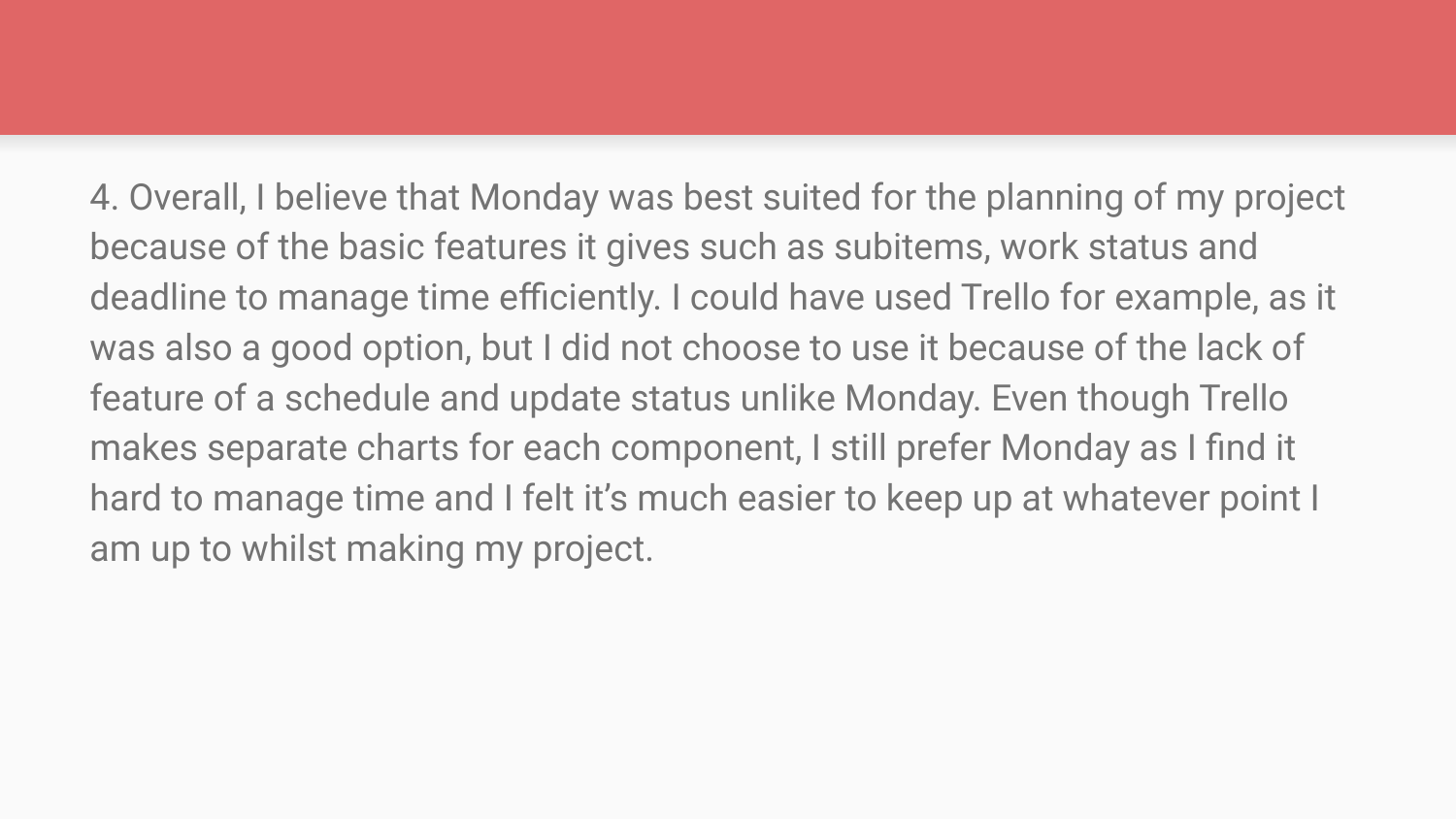

#
4. Overall, I believe that Monday was best suited for the planning of my project because of the basic features it gives such as subitems, work status and deadline to manage time efficiently. I could have used Trello for example, as it was also a good option, but I did not choose to use it because of the lack of feature of a schedule and update status unlike Monday. Even though Trello makes separate charts for each component, I still prefer Monday as I find it hard to manage time and I felt it’s much easier to keep up at whatever point I am up to whilst making my project.